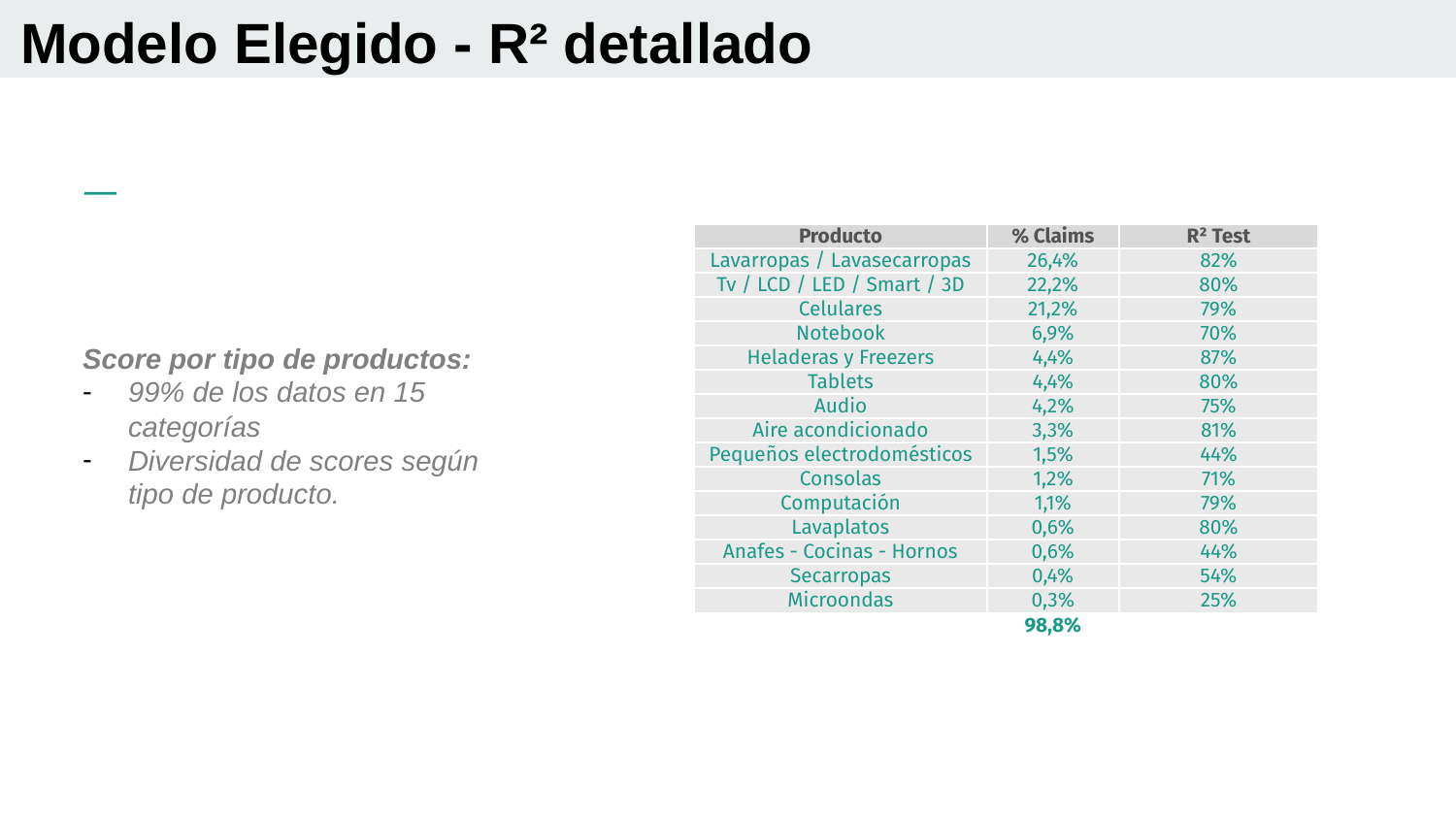

Modelo Elegido - R² detallado

| Producto | % Claims | R² Test |
| --- | --- | --- |
| Lavarropas / Lavasecarropas | 26,4% | 82% |
| Tv / LCD / LED / Smart / 3D | 22,2% | 80% |
| Celulares | 21,2% | 79% |
| Notebook | 6,9% | 70% |
| Heladeras y Freezers | 4,4% | 87% |
| Tablets | 4,4% | 80% |
| Audio | 4,2% | 75% |
| Aire acondicionado | 3,3% | 81% |
| Pequeños electrodomésticos | 1,5% | 44% |
| Consolas | 1,2% | 71% |
| Computación | 1,1% | 79% |
| Lavaplatos | 0,6% | 80% |
| Anafes - Cocinas - Hornos | 0,6% | 44% |
| Secarropas | 0,4% | 54% |
| Microondas | 0,3% | 25% |
|  | 98,8% |  |
Score por tipo de productos:
99% de los datos en 15 categorías
Diversidad de scores según tipo de producto.